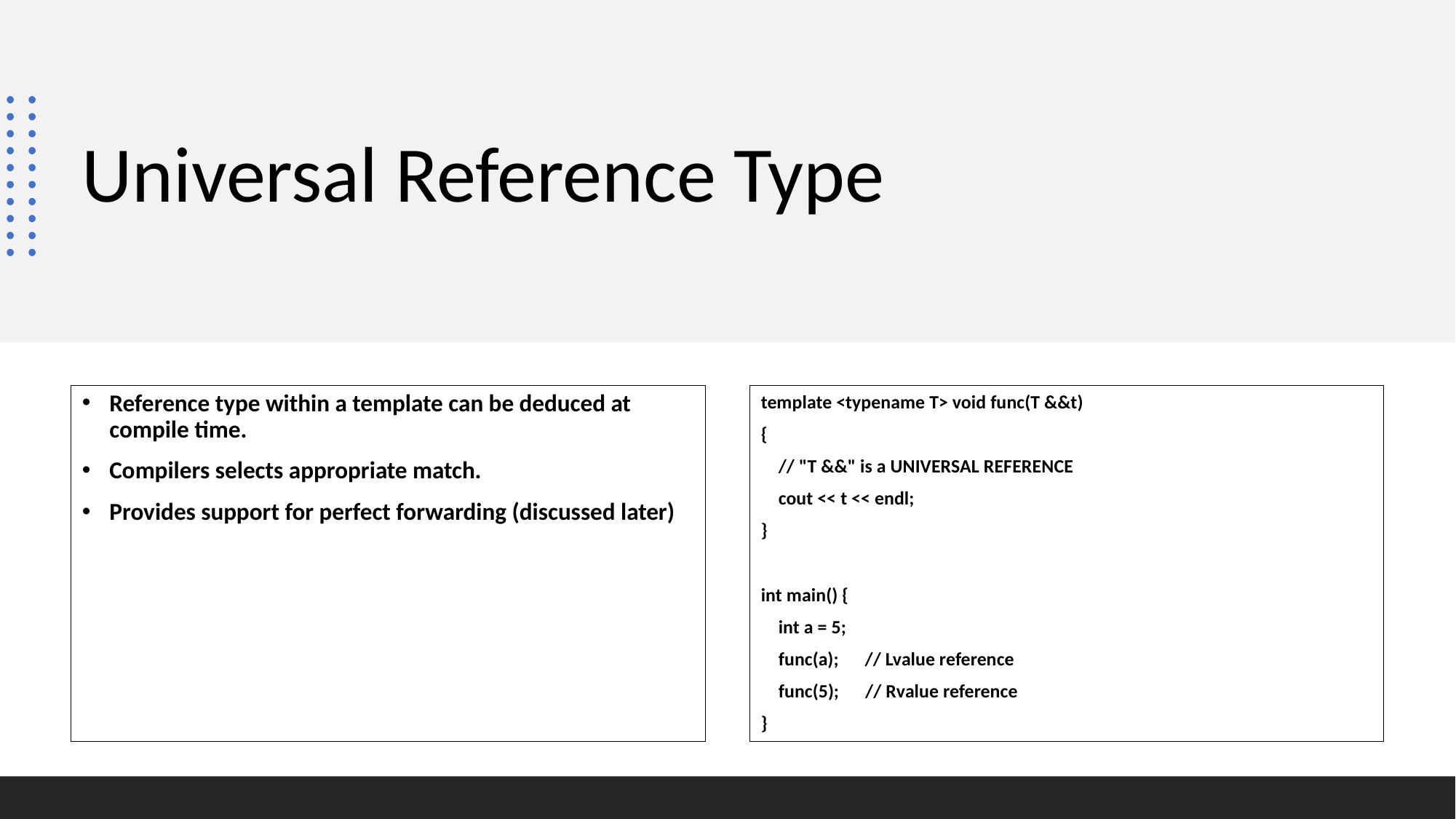

# Universal Reference Type

Reference type within a template can be deduced at compile time.
Compilers selects appropriate match.
Provides support for perfect forwarding (discussed later)
template <typename T> void func(T &&t)
{
    // "T &&" is a UNIVERSAL REFERENCE
    cout << t << endl;
}

int main() {
    int a = 5;
    func(a);      // Lvalue reference
    func(5);      // Rvalue reference
}